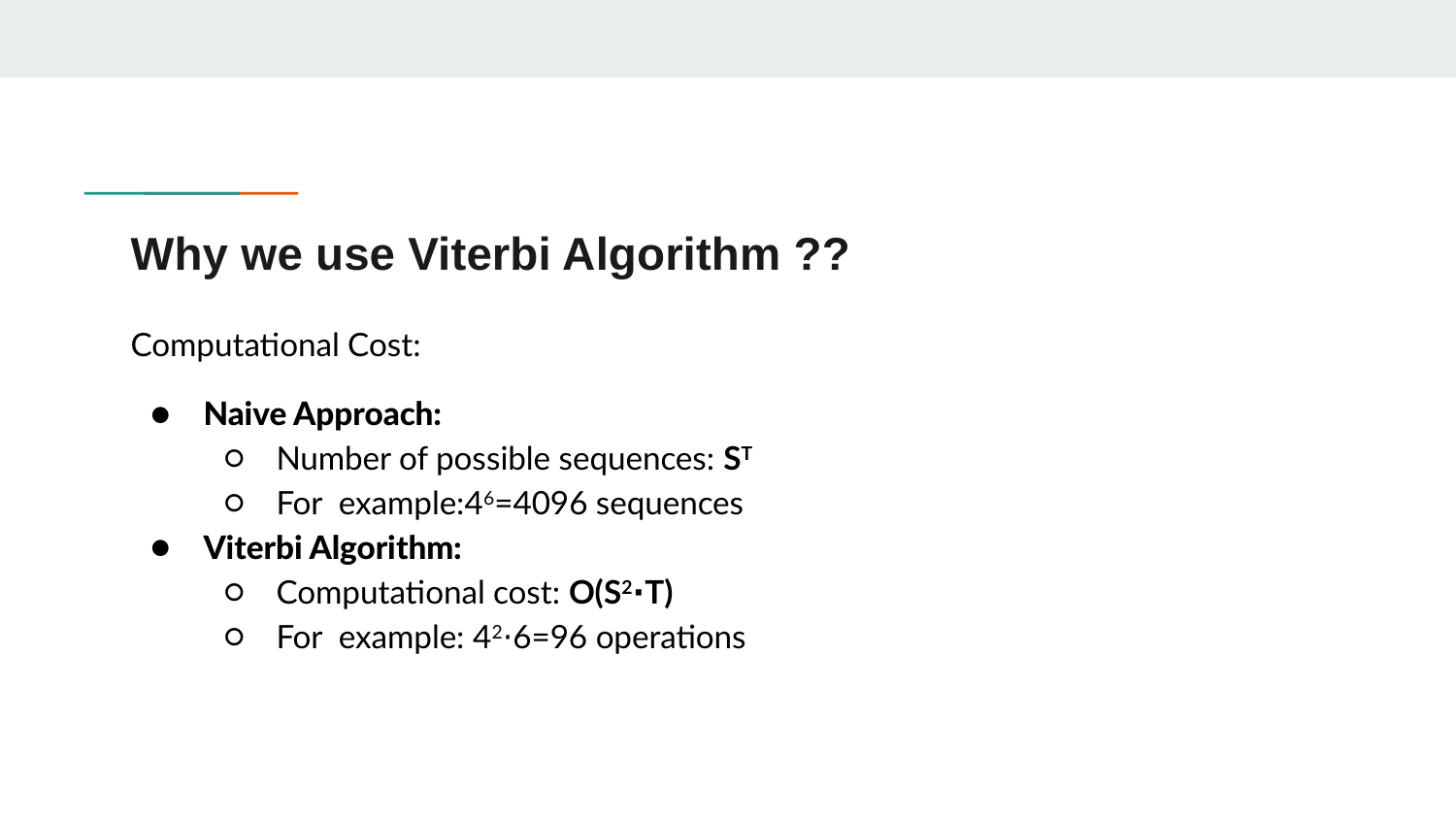

# Why we use Viterbi Algorithm ??
Computational Cost:
Naive Approach:
Number of possible sequences: ST
For  example:46=4096 sequences
Viterbi Algorithm:
Computational cost: O(S2⋅T)
For  example: 42⋅6=96 operations